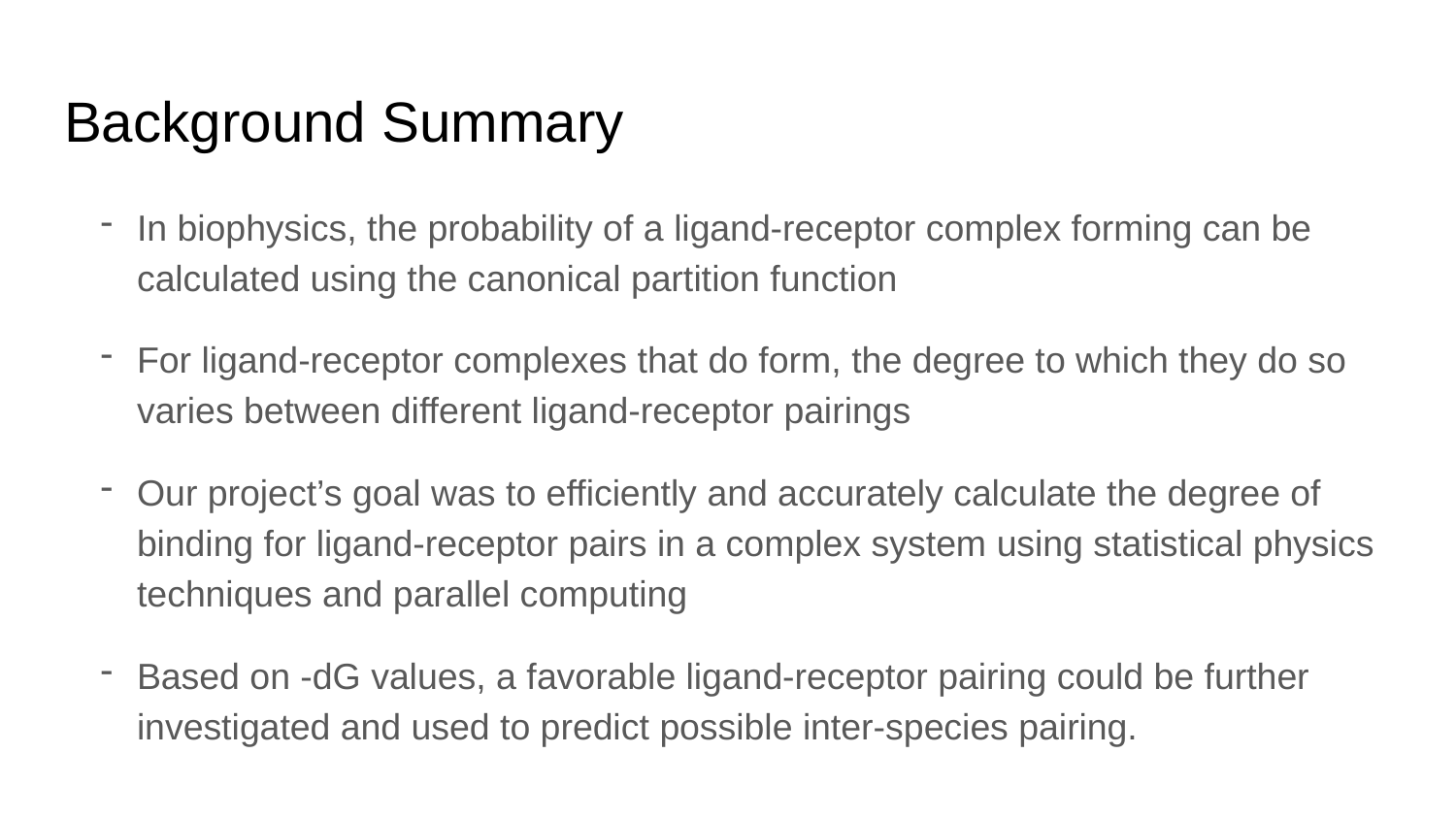

# Background Summary

In biophysics, the probability of a ligand-receptor complex forming can be calculated using the canonical partition function
For ligand-receptor complexes that do form, the degree to which they do so varies between different ligand-receptor pairings
Our project’s goal was to efficiently and accurately calculate the degree of binding for ligand-receptor pairs in a complex system using statistical physics techniques and parallel computing
Based on -dG values, a favorable ligand-receptor pairing could be further investigated and used to predict possible inter-species pairing.